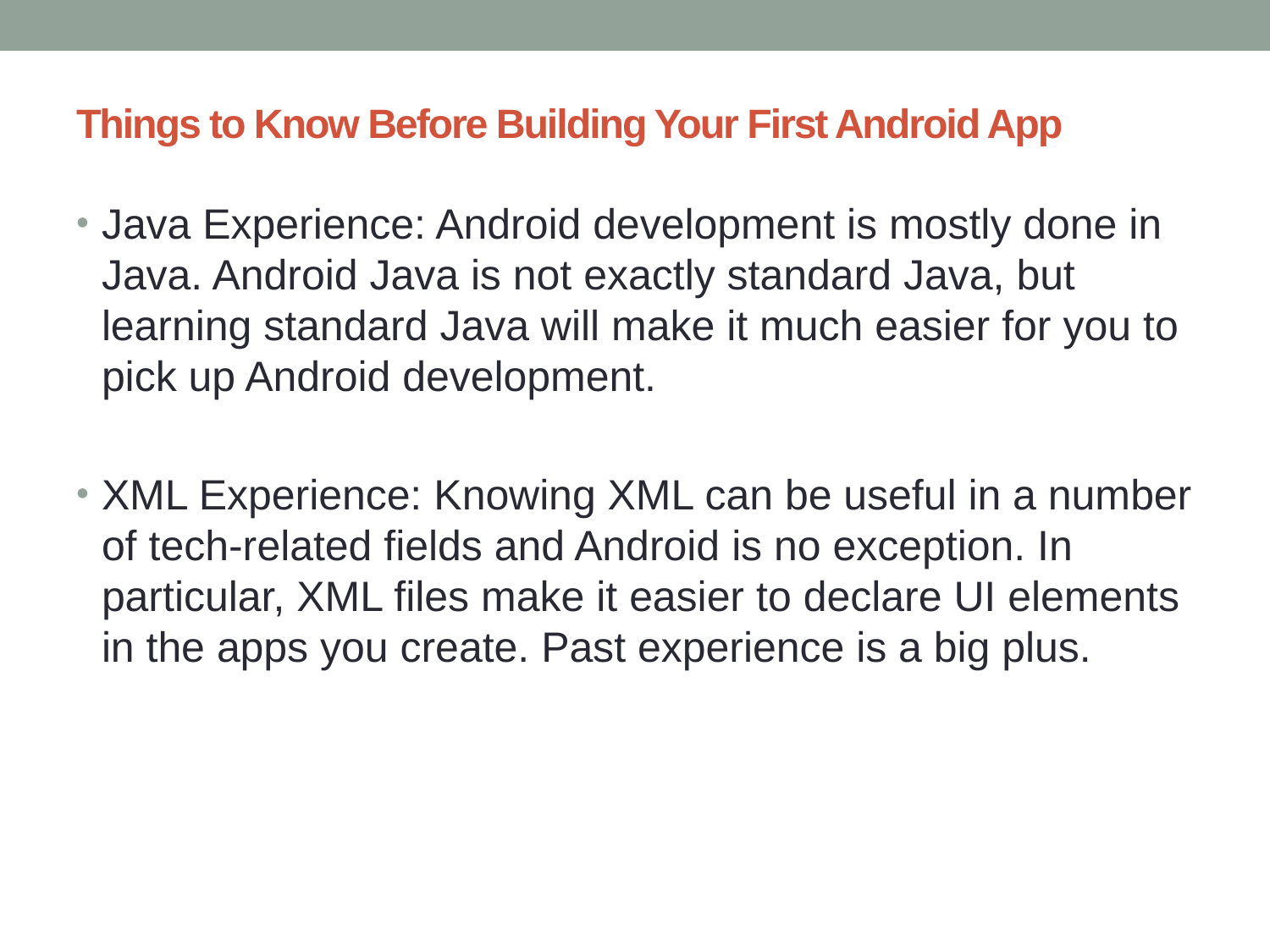

# Things to Know Before Building Your First Android App
Java Experience: Android development is mostly done in Java. Android Java is not exactly standard Java, but learning standard Java will make it much easier for you to pick up Android development.

XML Experience: Knowing XML can be useful in a number of tech-related fields and Android is no exception. In particular, XML files make it easier to declare UI elements in the apps you create. Past experience is a big plus.